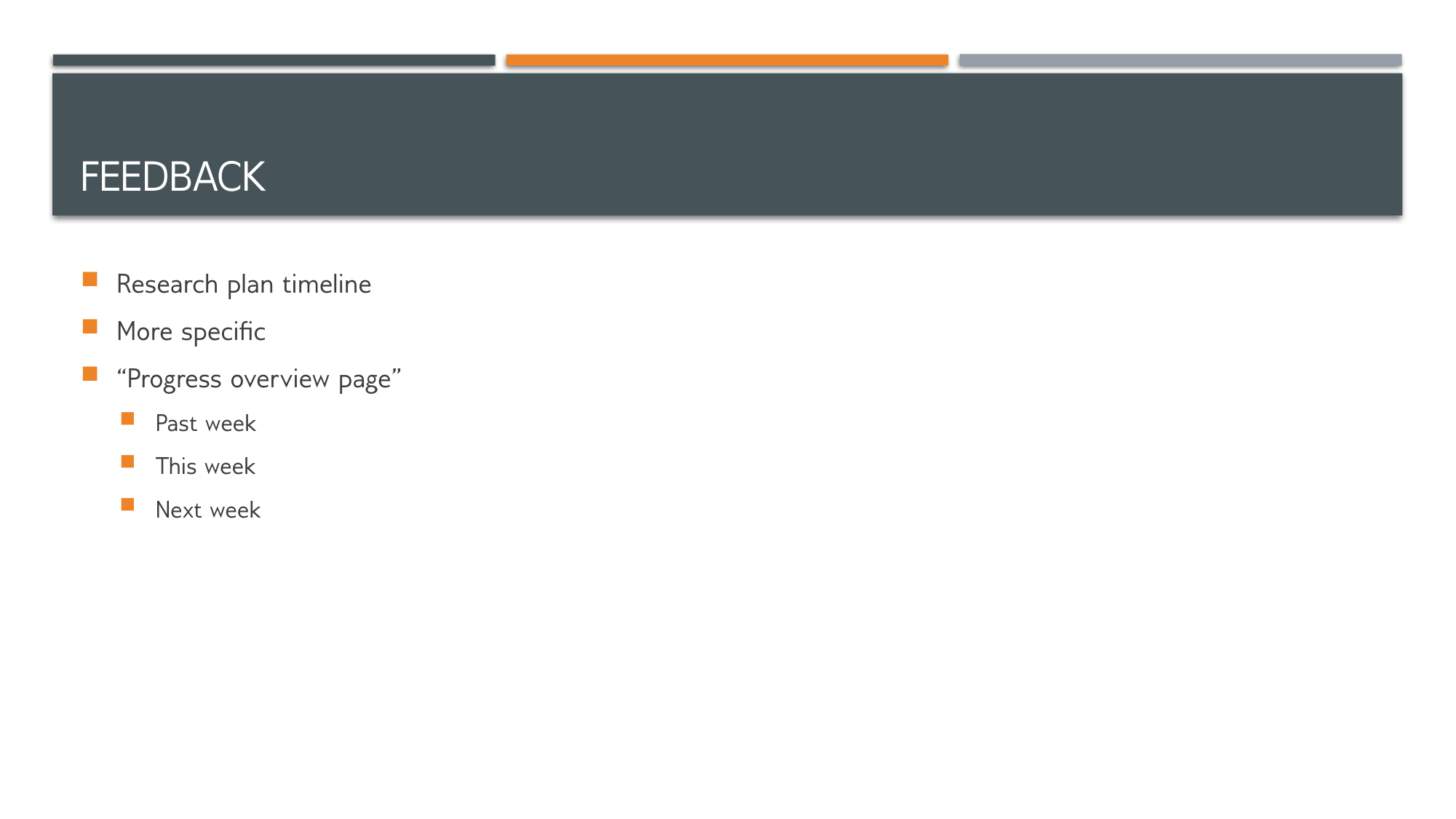

# feedback
Research plan timeline
More specific
“Progress overview page”
Past week
This week
Next week